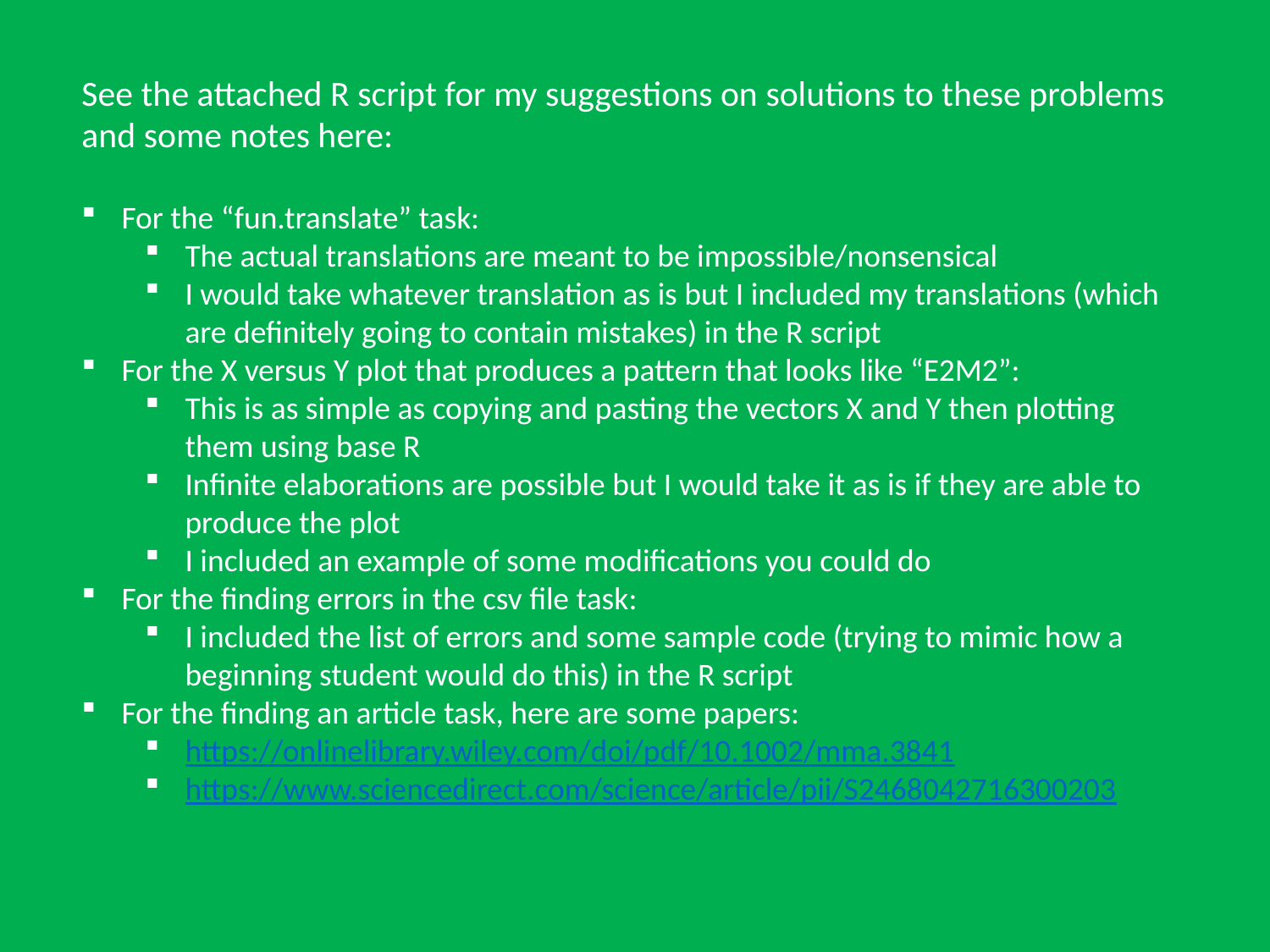

See the attached R script for my suggestions on solutions to these problems and some notes here:

For the “fun.translate” task:
The actual translations are meant to be impossible/nonsensical
I would take whatever translation as is but I included my translations (which are definitely going to contain mistakes) in the R script
For the X versus Y plot that produces a pattern that looks like “E2M2”:
This is as simple as copying and pasting the vectors X and Y then plotting them using base R
Infinite elaborations are possible but I would take it as is if they are able to produce the plot
I included an example of some modifications you could do
For the finding errors in the csv file task:
I included the list of errors and some sample code (trying to mimic how a beginning student would do this) in the R script
For the finding an article task, here are some papers:
https://onlinelibrary.wiley.com/doi/pdf/10.1002/mma.3841
https://www.sciencedirect.com/science/article/pii/S2468042716300203